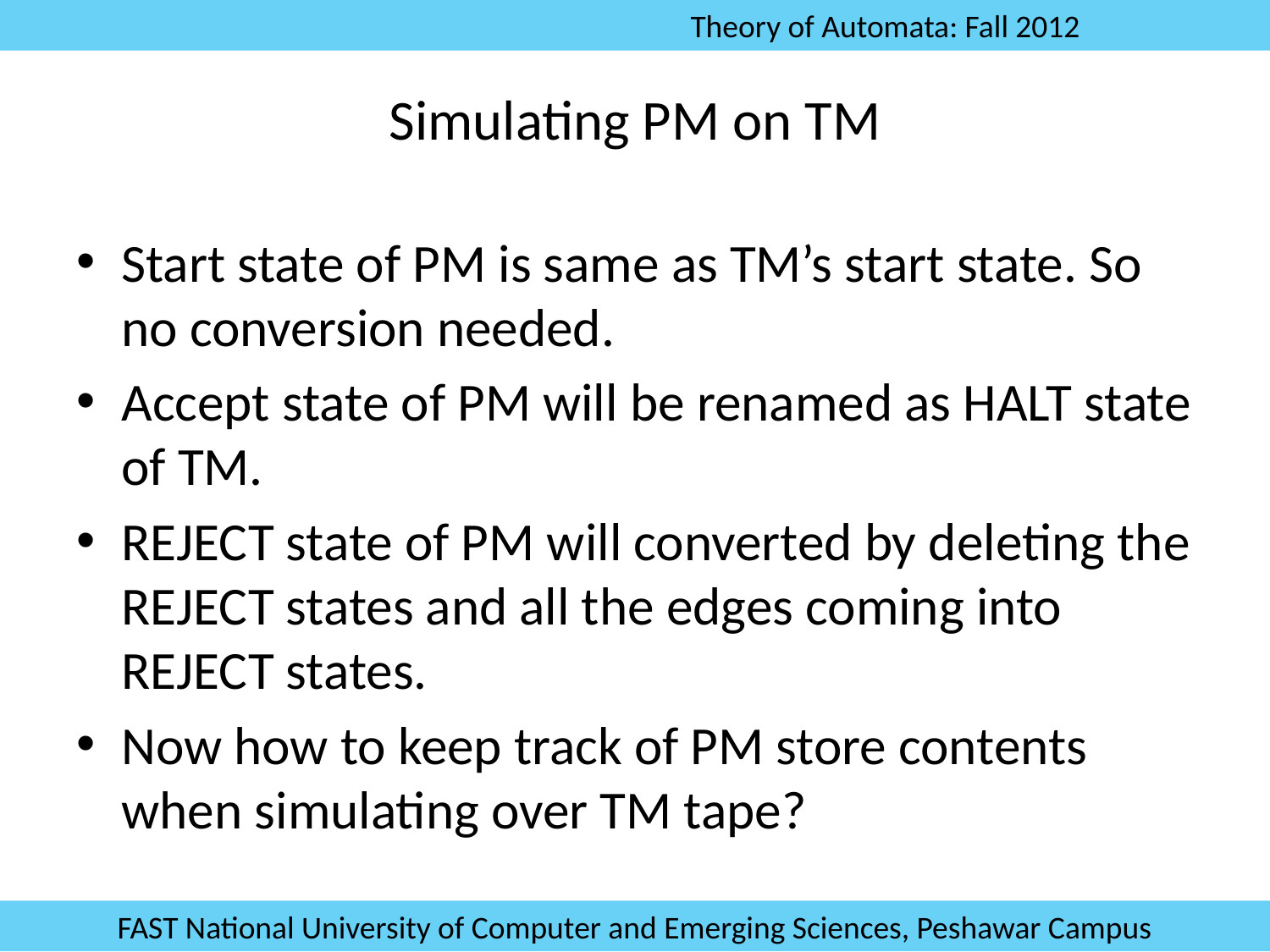

# Simulating PM on TM
Start state of PM is same as TM’s start state. So no conversion needed.
Accept state of PM will be renamed as HALT state of TM.
REJECT state of PM will converted by deleting the REJECT states and all the edges coming into REJECT states.
Now how to keep track of PM store contents when simulating over TM tape?